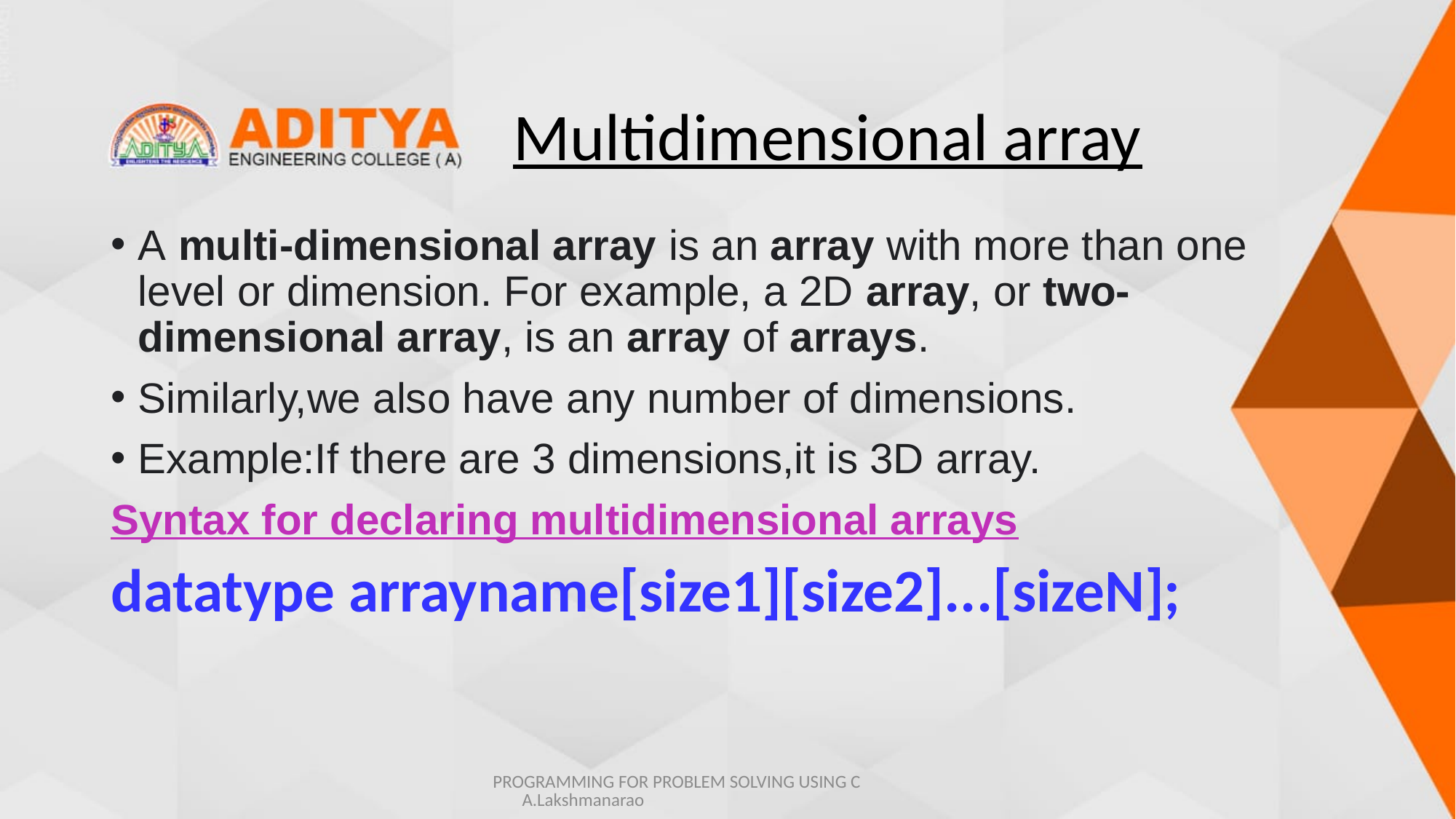

# Multidimensional array
A multi-dimensional array is an array with more than one level or dimension. For example, a 2D array, or two-dimensional array, is an array of arrays.
Similarly,we also have any number of dimensions.
Example:If there are 3 dimensions,it is 3D array.
Syntax for declaring multidimensional arrays
datatype arrayname[size1][size2]...[sizeN];
PROGRAMMING FOR PROBLEM SOLVING USING C                               A.Lakshmanarao